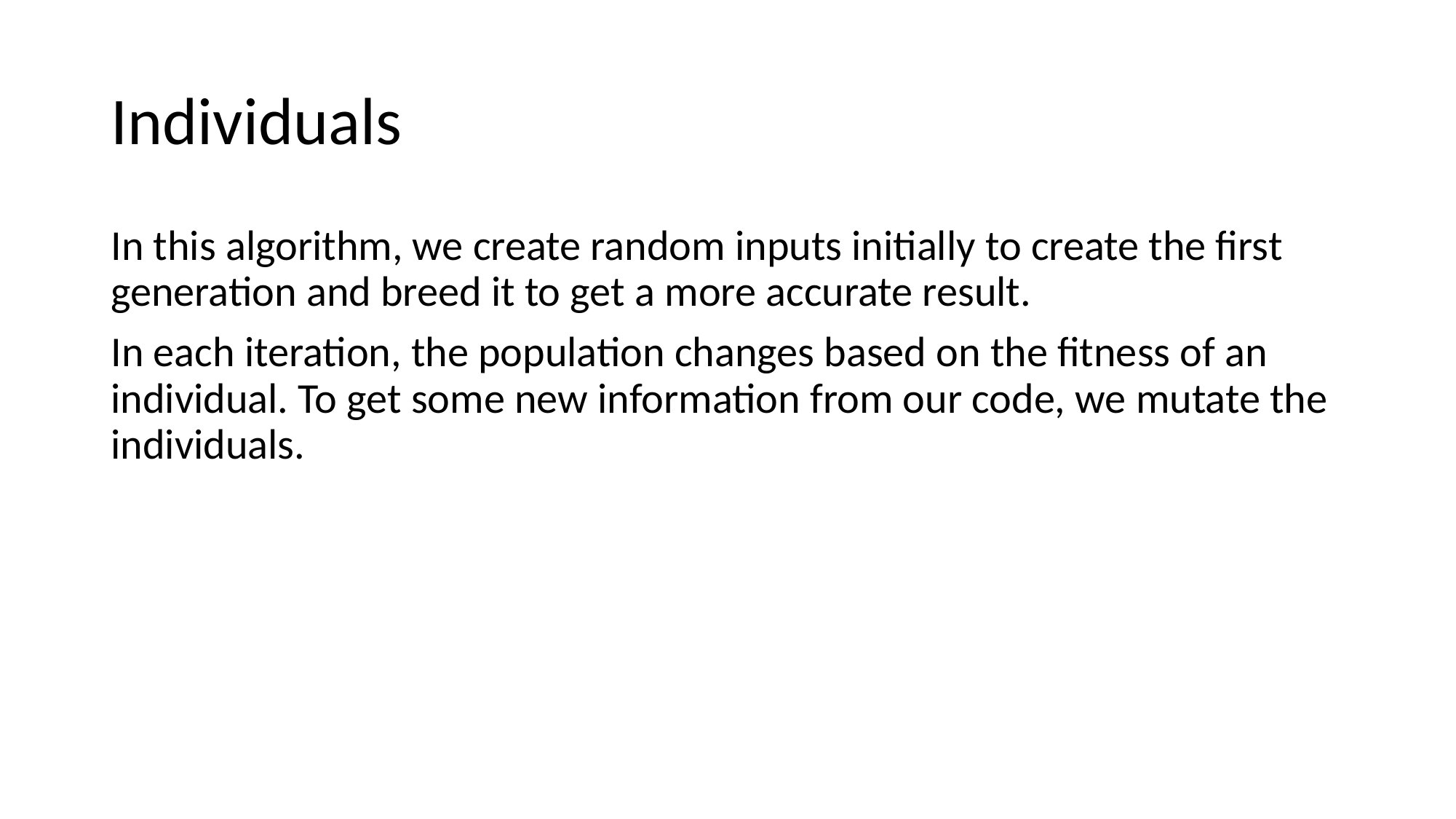

# Individuals
In this algorithm, we create random inputs initially to create the first generation and breed it to get a more accurate result.
In each iteration, the population changes based on the fitness of an individual. To get some new information from our code, we mutate the individuals.